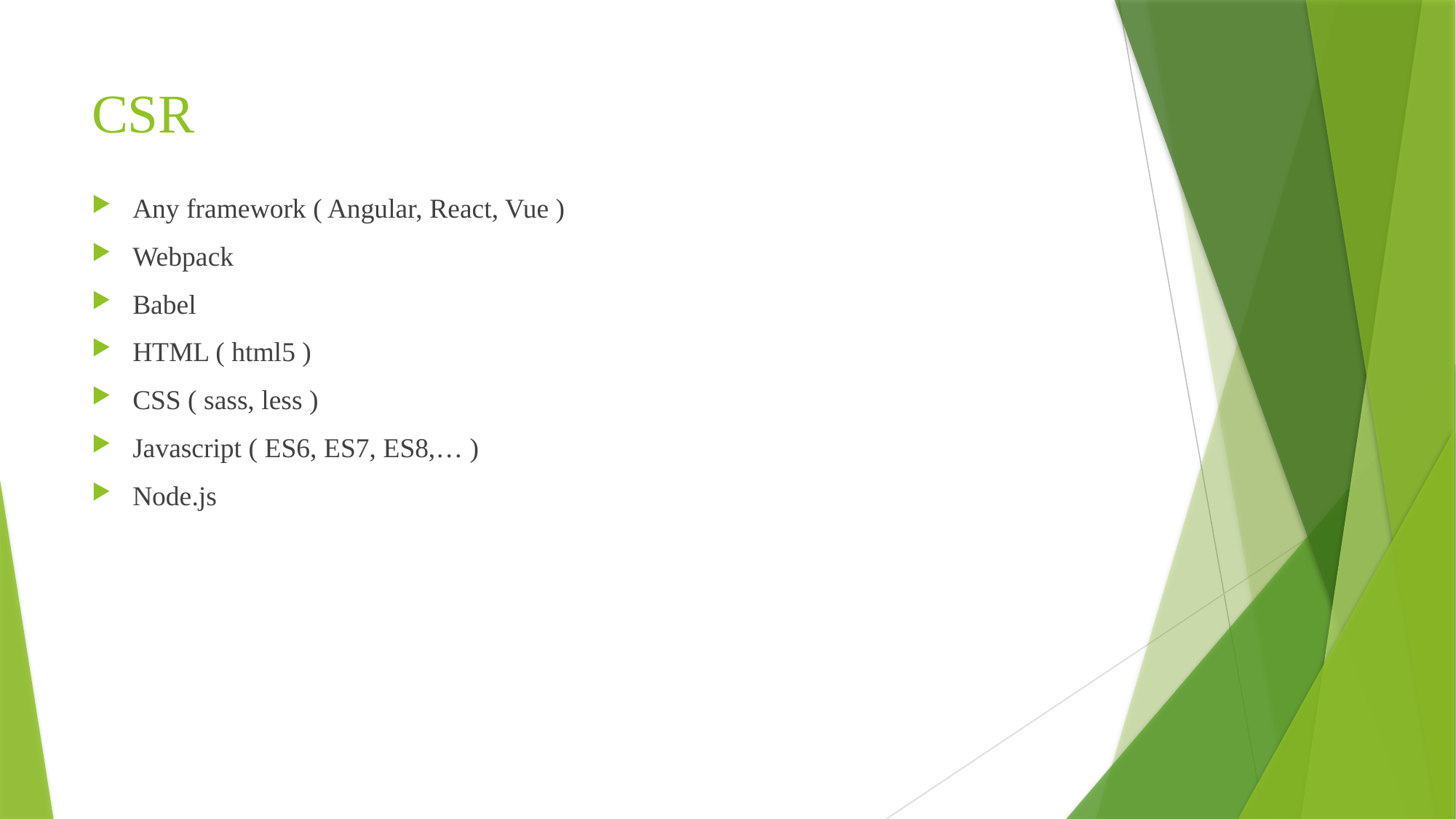

# CSR
Any framework ( Angular, React, Vue )
Webpack
Babel
HTML ( html5 )
CSS ( sass, less )
Javascript ( ES6, ES7, ES8,… )
Node.js